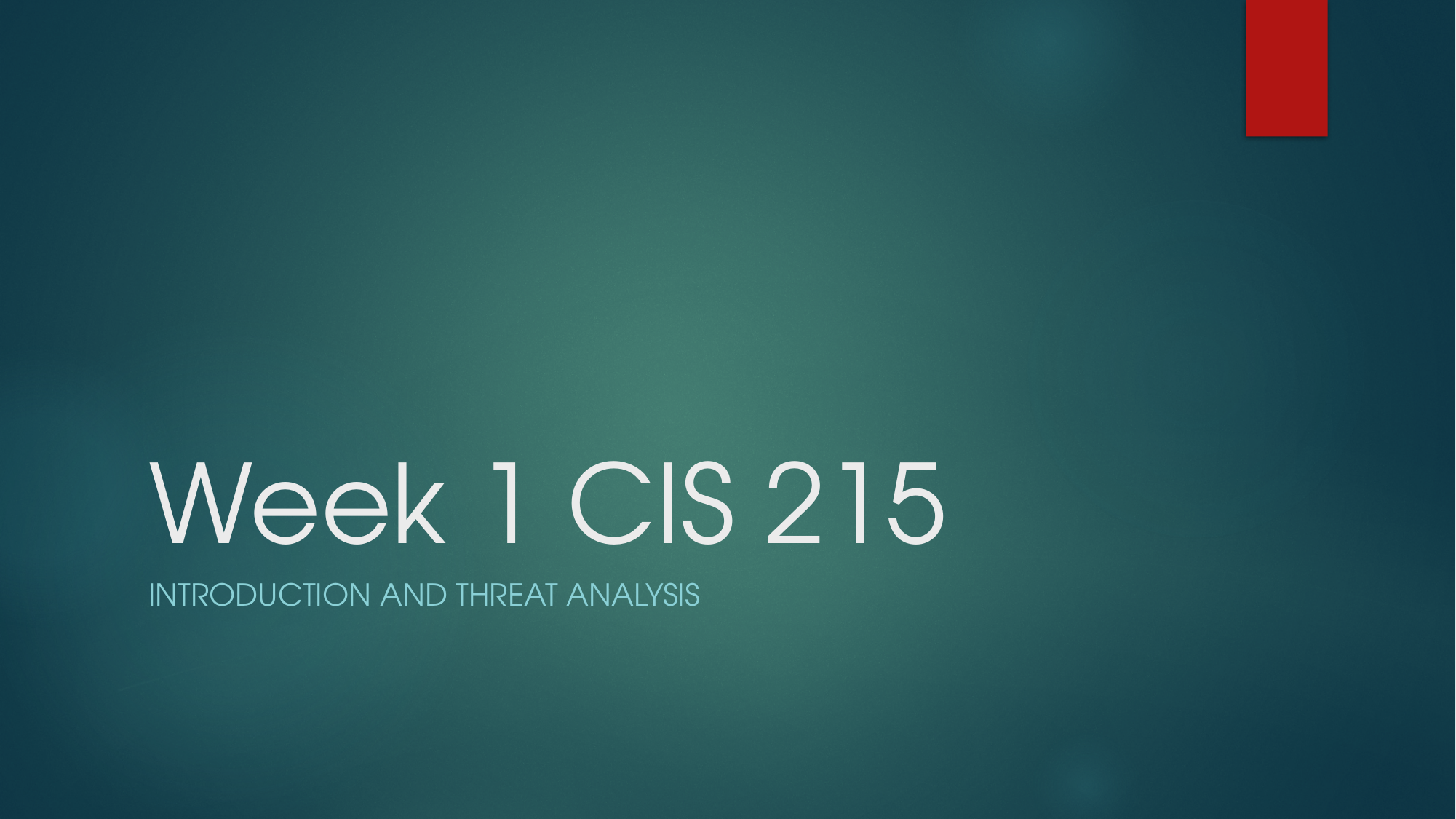

# Week 1 CIS 215
Introduction and Threat analysis